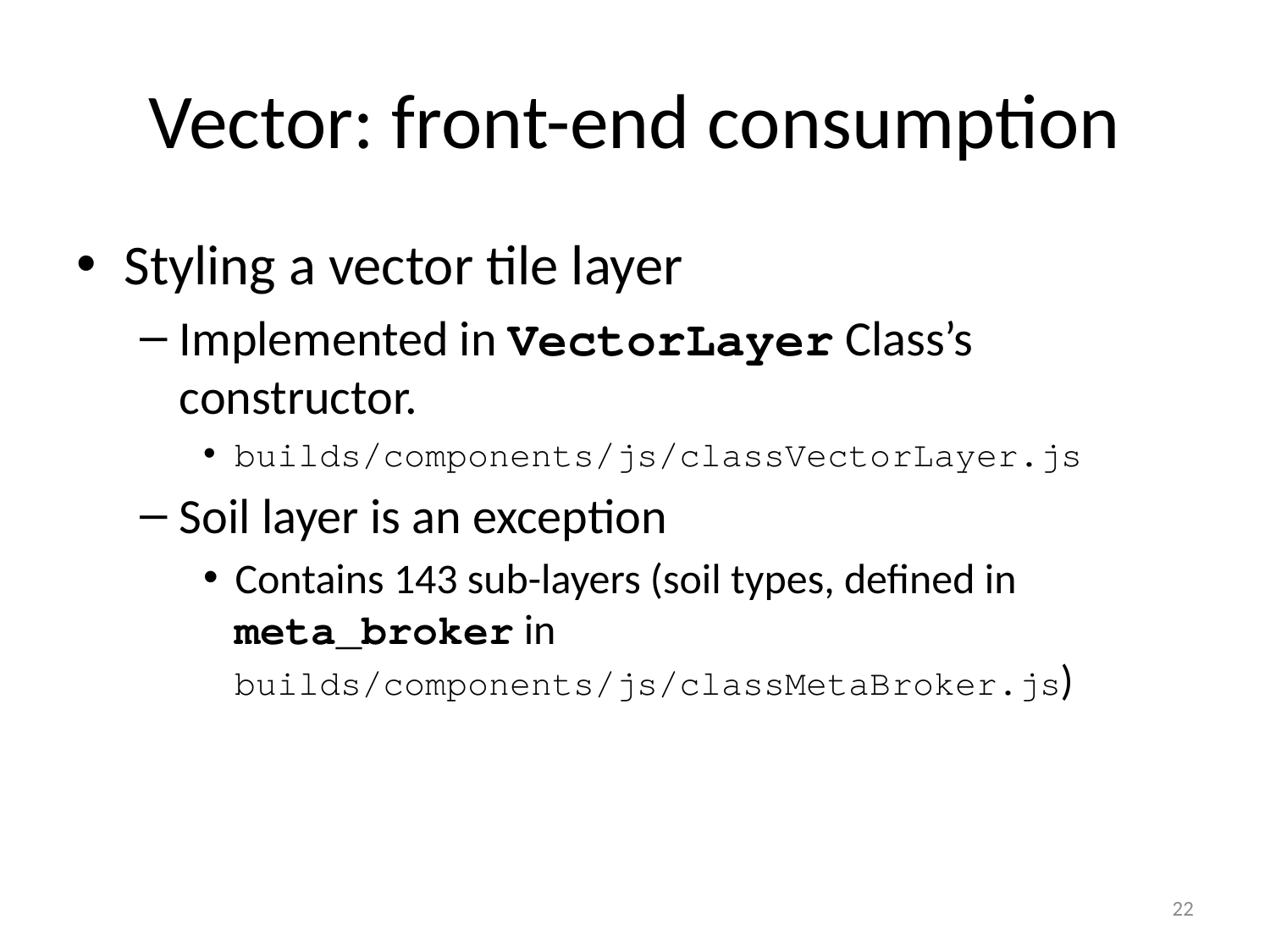

# Vector: front-end consumption
Styling a vector tile layer
Implemented in VectorLayer Class’s constructor.
builds/components/js/classVectorLayer.js
Soil layer is an exception
Contains 143 sub-layers (soil types, defined in meta_broker in builds/components/js/classMetaBroker.js)
22